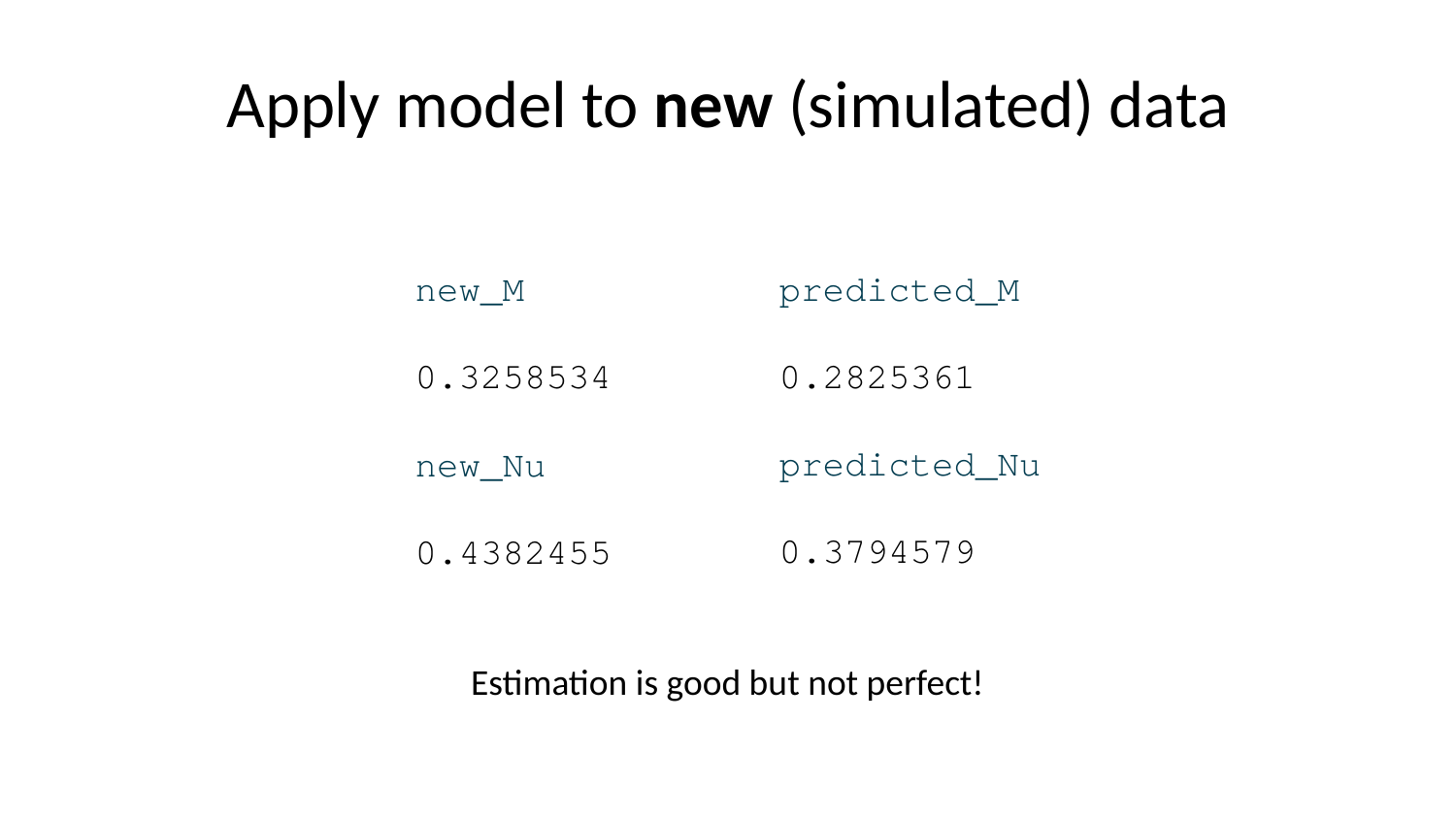

# Apply model to new (simulated) data
new_M

0.3258534
predicted_M

0.2825361

predicted_Nu

0.3794579

new_Nu

0.4382455
Estimation is good but not perfect!